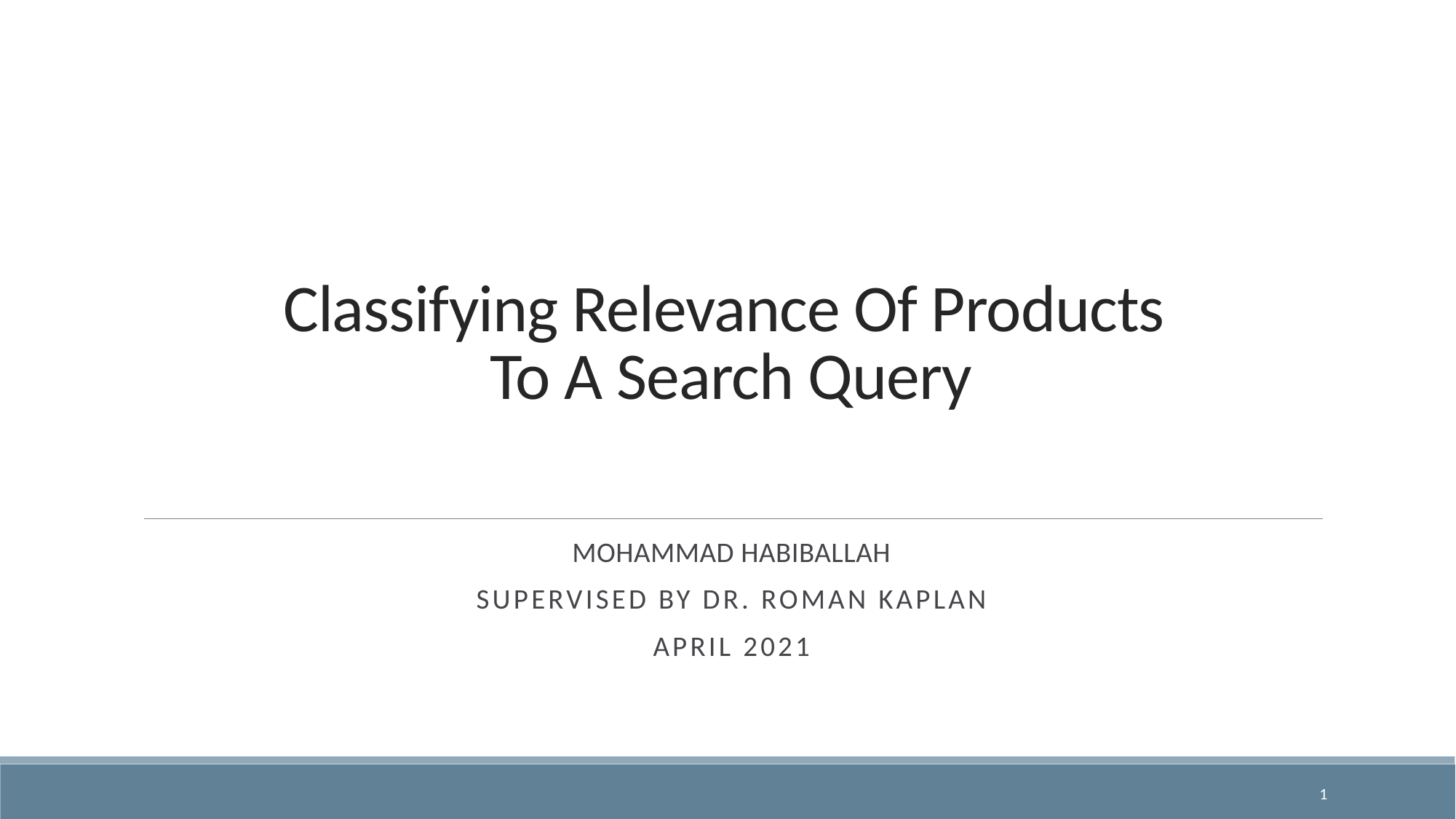

# Classifying Relevance Of Products To A Search Query
Mohammad Habiballah
Supervised by DR. Roman Kaplan
April 2021

1